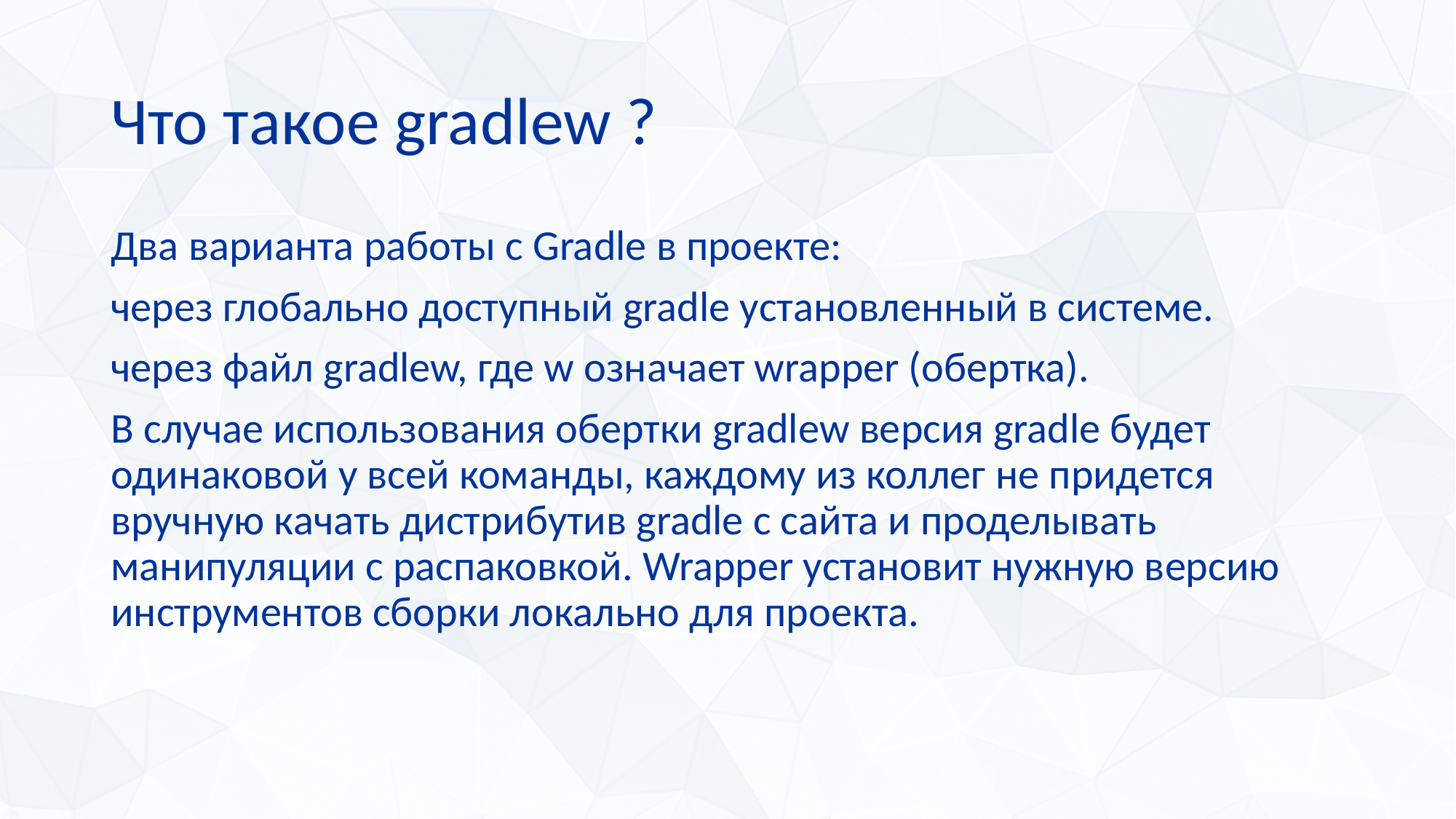

# Что такое gradlew ?
Два варианта работы с Gradle в проекте:
через глобально доступный gradle установленный в системе.
через файл gradlew, где w означает wrapper (обертка).
В случае использования обертки gradlew версия gradle будет одинаковой у всей команды, каждому из коллег не придется вручную качать дистрибутив gradle с сайта и проделывать манипуляции с распаковкой. Wrapper установит нужную версию инструментов сборки локально для проекта.